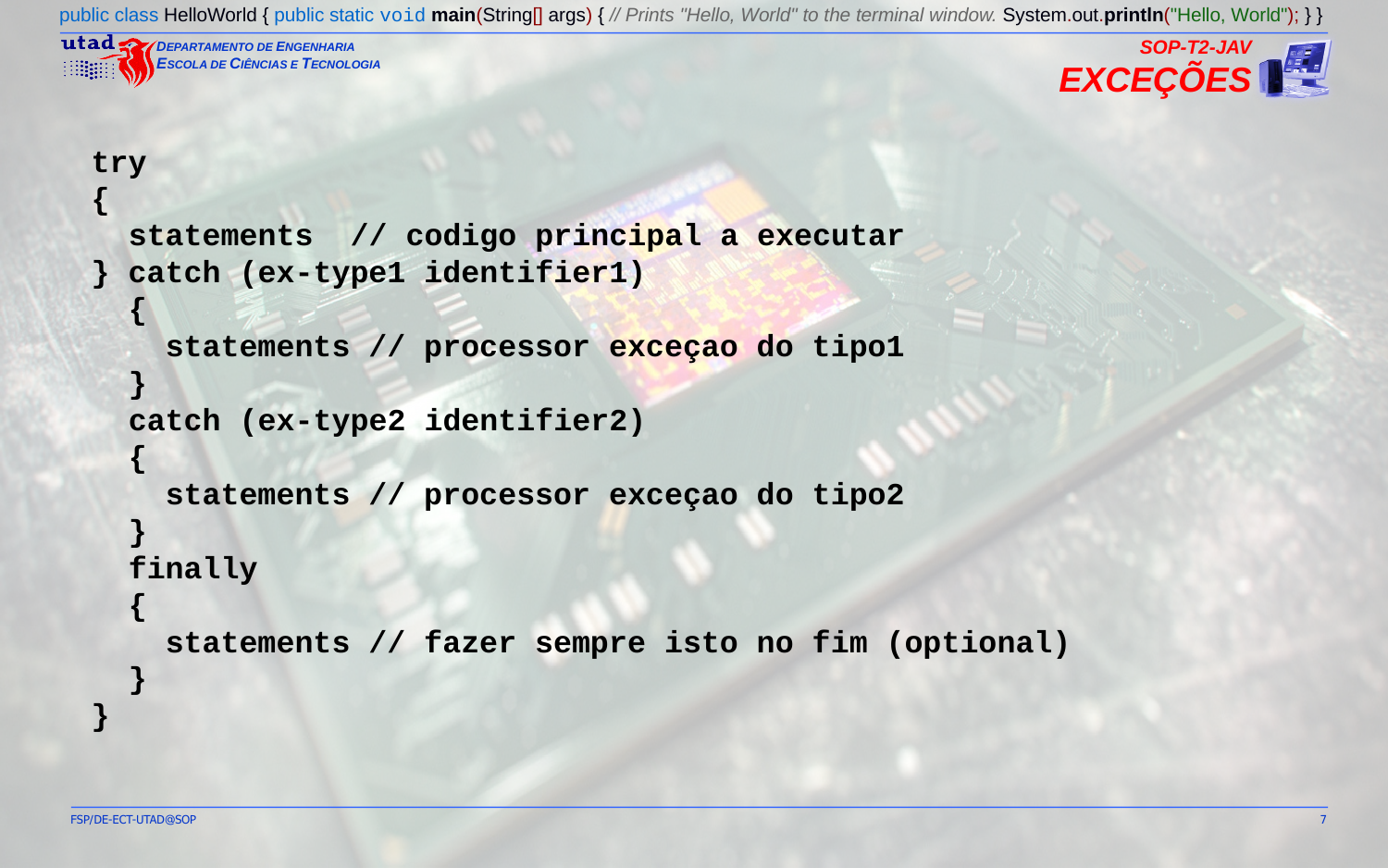

public class HelloWorld { public static void main(String[] args) { // Prints "Hello, World" to the terminal window. System.out.println("Hello, World"); } }
SOP-T2-JAV
Exceções
try
{
  statements  // codigo principal a executar
} catch (ex-type1 identifier1)
  {
    statements // processor exceçao do tipo1
  }
  catch (ex-type2 identifier2)
  {
    statements // processor exceçao do tipo2
  }
  finally
  {
    statements // fazer sempre isto no fim (optional)
  }
}